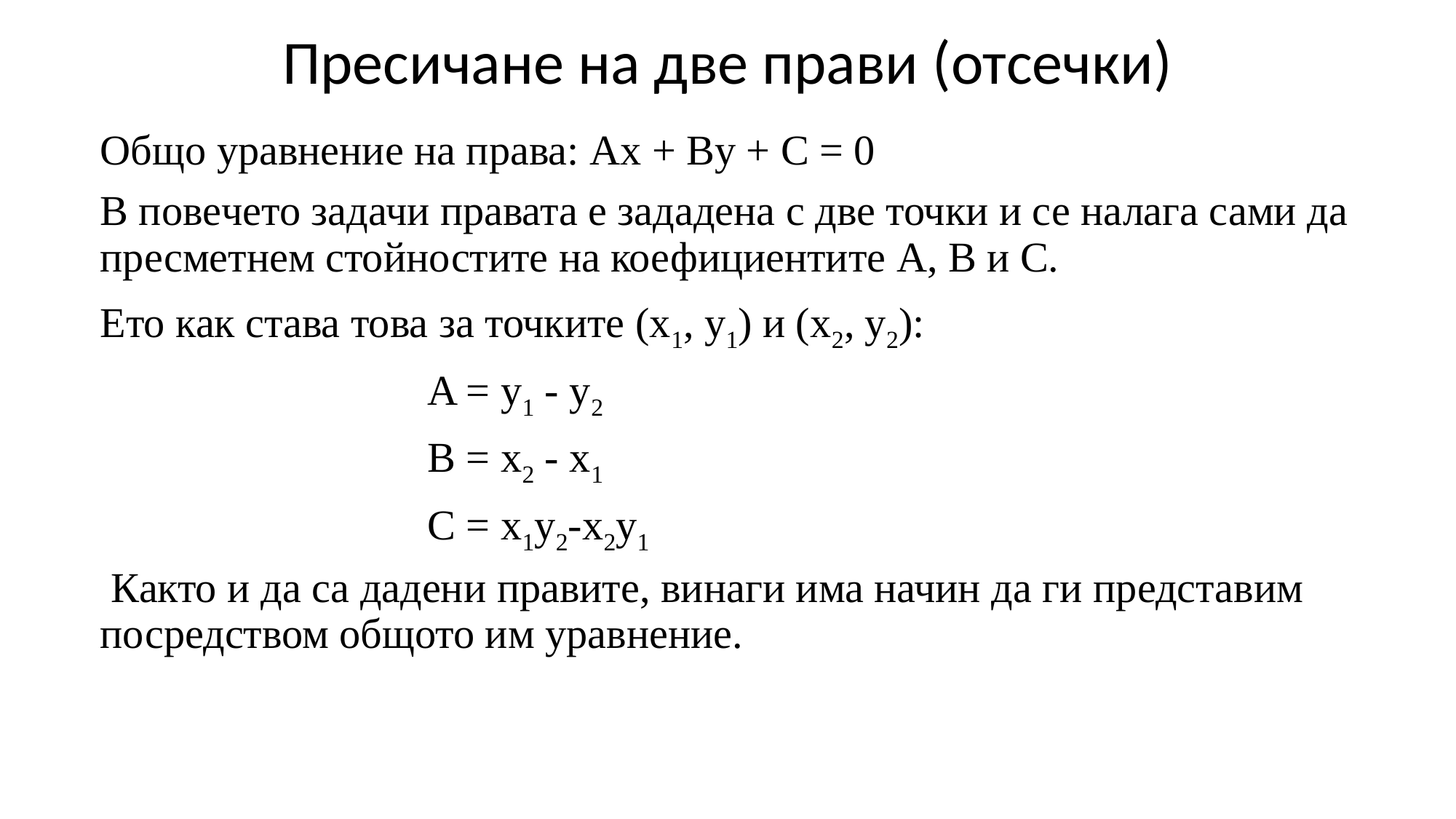

# Пресичане на две прави (отсечки)
Oбщо уравнение на права: Ax + By + C = 0
В повечето задачи правата е зададена с две точки и се налага сами да пресметнем стойностите на коефициентите А, В и С.
Ето как става това за точките (x1, y1) и (x2, y2):
			A = y1 - y2
			B = x2 - x1
			C = x1y2-x2y1
 Както и да са дадени правите, винаги има начин да ги представим посредством общото им уравнение.